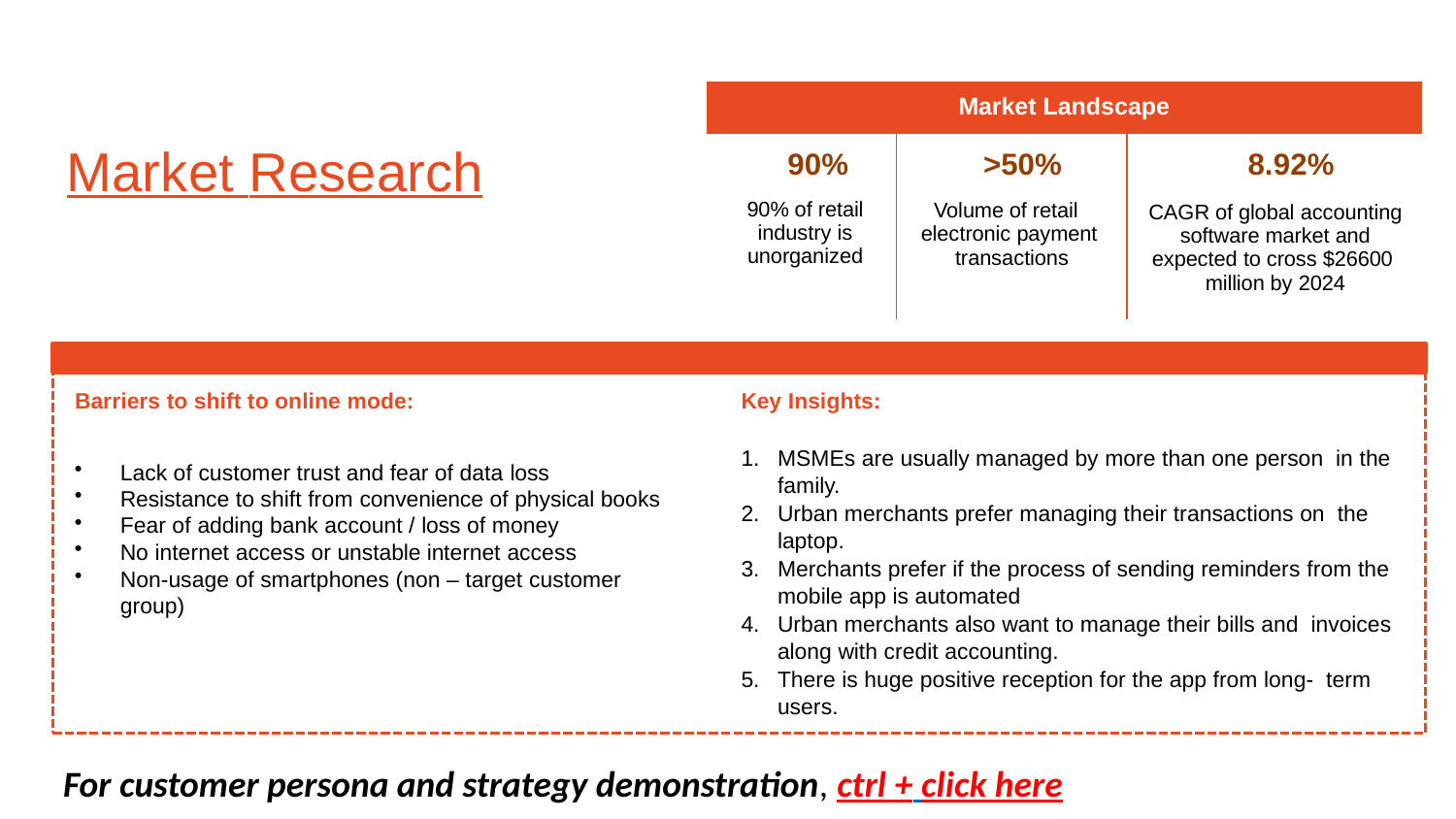

| Market Landscape |  |  |
| --- | --- | --- |
| 90% 90% of retail industry is unorganized | >50% Volume of retail electronic payment transactions | 8.92% CAGR of global accounting software market and expected to cross $26600 million by 2024 |
# Market Research

Barriers to shift to online mode:

Lack of customer trust and fear of data loss
Resistance to shift from convenience of physical books
Fear of adding bank account / loss of money
No internet access or unstable internet access
Non-usage of smartphones (non – target customer  group)
Key Insights:

MSMEs are usually managed by more than one person  in the family.
Urban merchants prefer managing their transactions on  the laptop.
Merchants prefer if the process of sending reminders from the mobile app is automated
Urban merchants also want to manage their bills and  invoices along with credit accounting.
There is huge positive reception for the app from long-  term users.
For customer persona and strategy demonstration, ctrl + click here